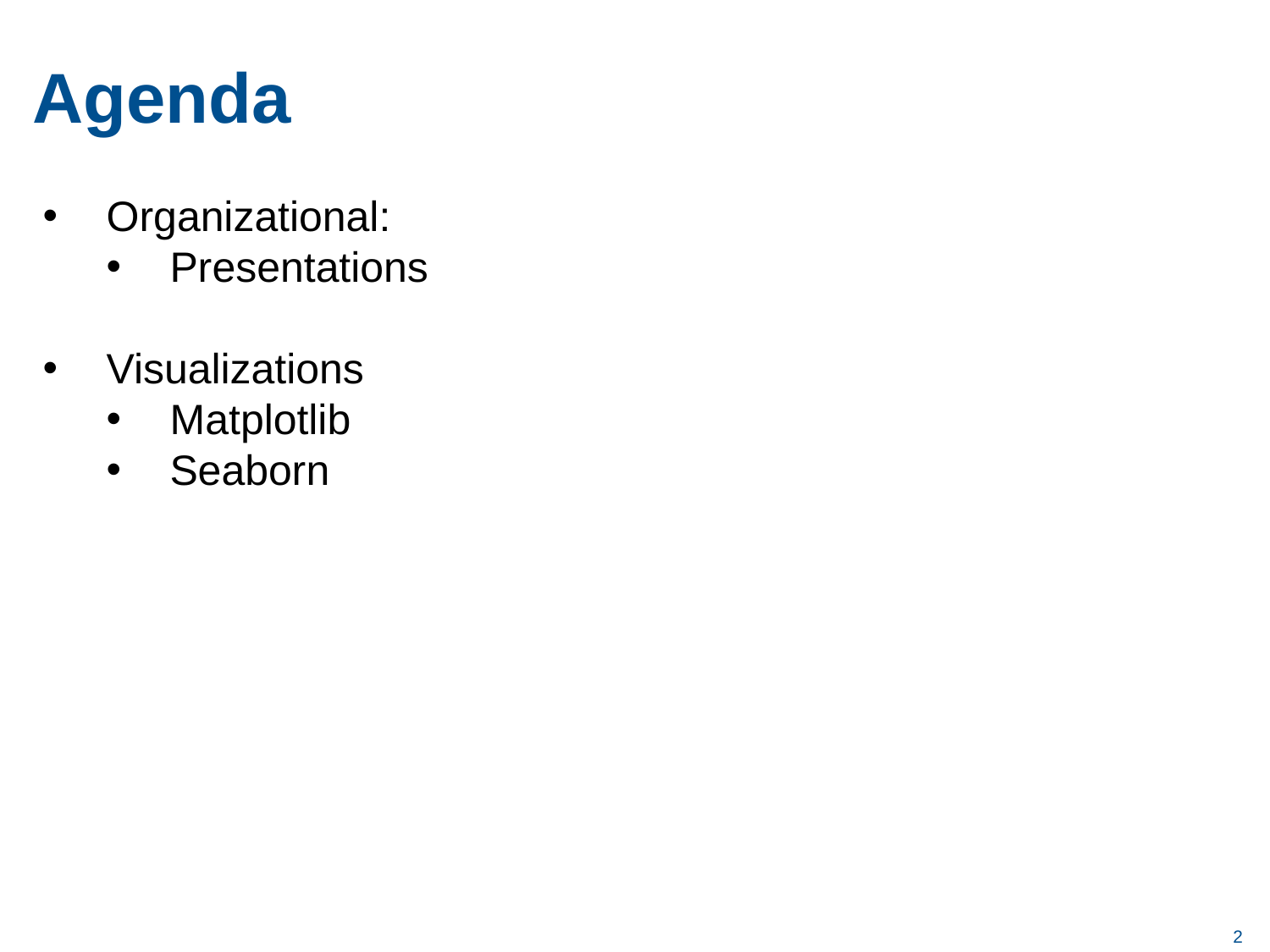

Agenda
Organizational:
Presentations

Visualizations
Matplotlib
Seaborn

2